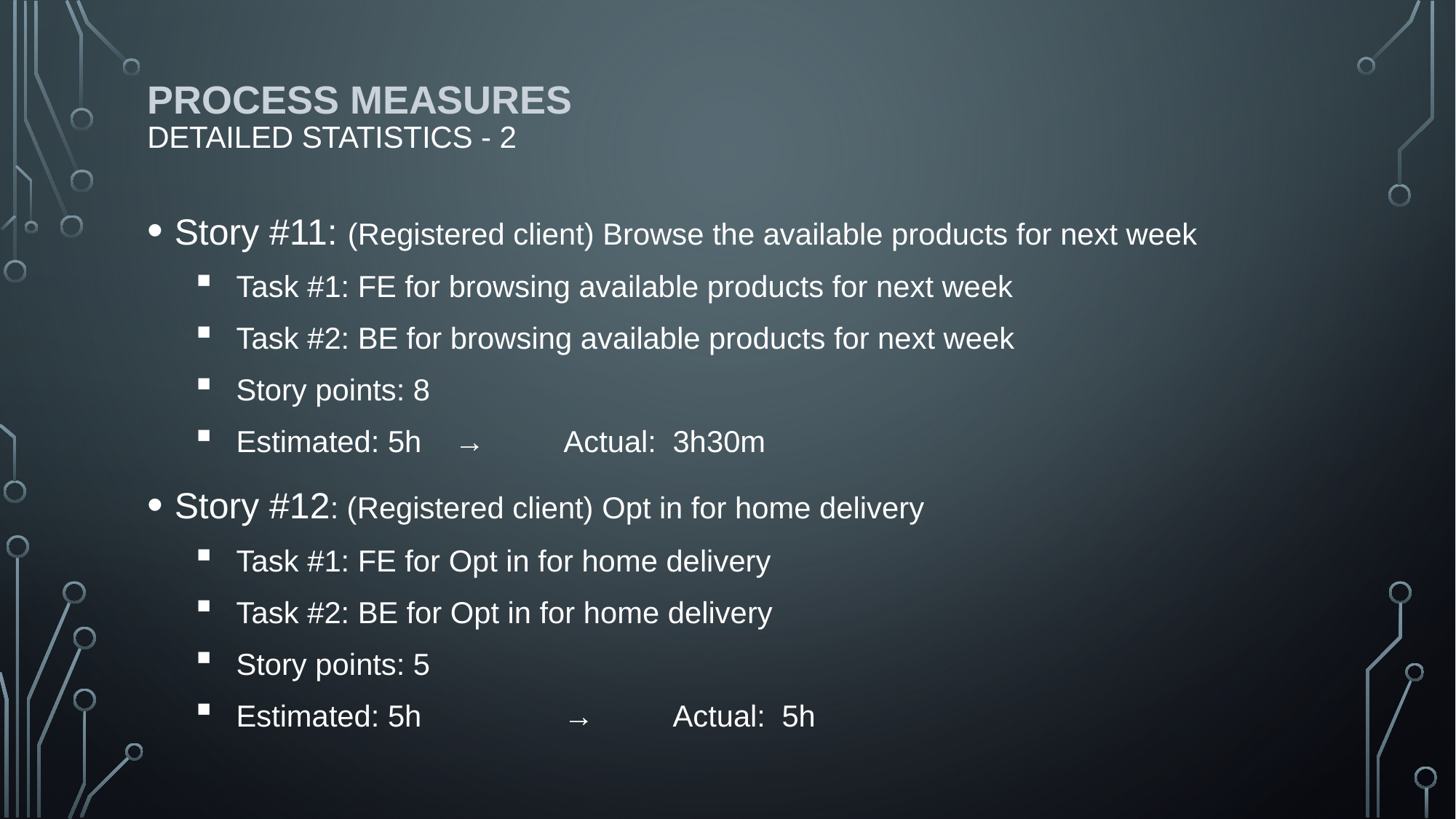

# PROCESS MEASURES detailed statistics - 2
Story #11: (Registered client) Browse the available products for next week
Task #1: FE for browsing available products for next week
Task #2: BE for browsing available products for next week
Story points: 8
Estimated: 5h	→	Actual:	3h30m
Story #12: (Registered client) Opt in for home delivery
Task #1: FE for Opt in for home delivery
Task #2: BE for Opt in for home delivery
Story points: 5
Estimated: 5h		→	Actual:	5h